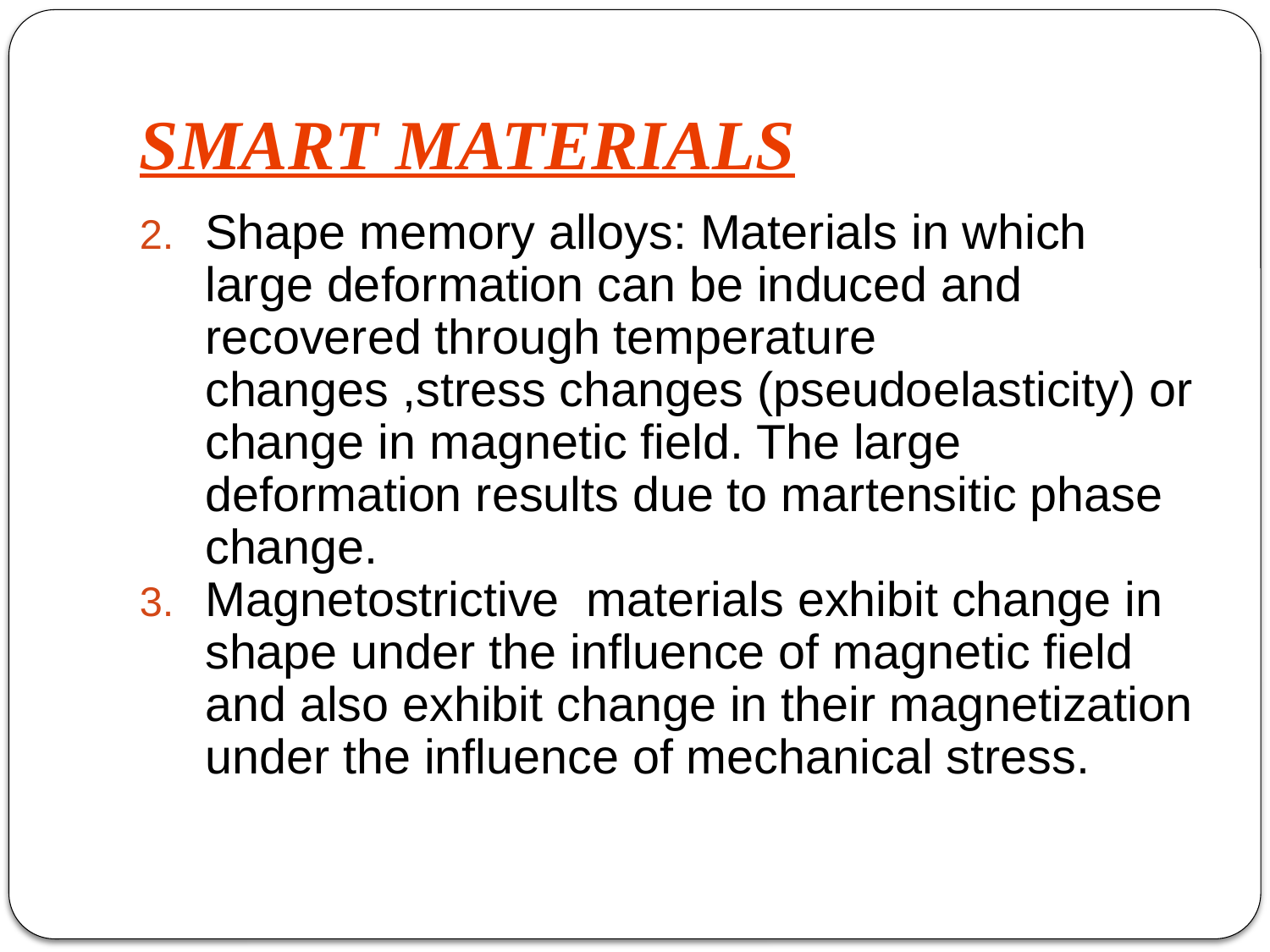

# SMART MATERIALS
Shape memory alloys: Materials in which large deformation can be induced and recovered through temperature changes ,stress changes (pseudoelasticity) or change in magnetic field. The large deformation results due to martensitic phase change.
Magnetostrictive  materials exhibit change in shape under the influence of magnetic field and also exhibit change in their magnetization under the influence of mechanical stress.